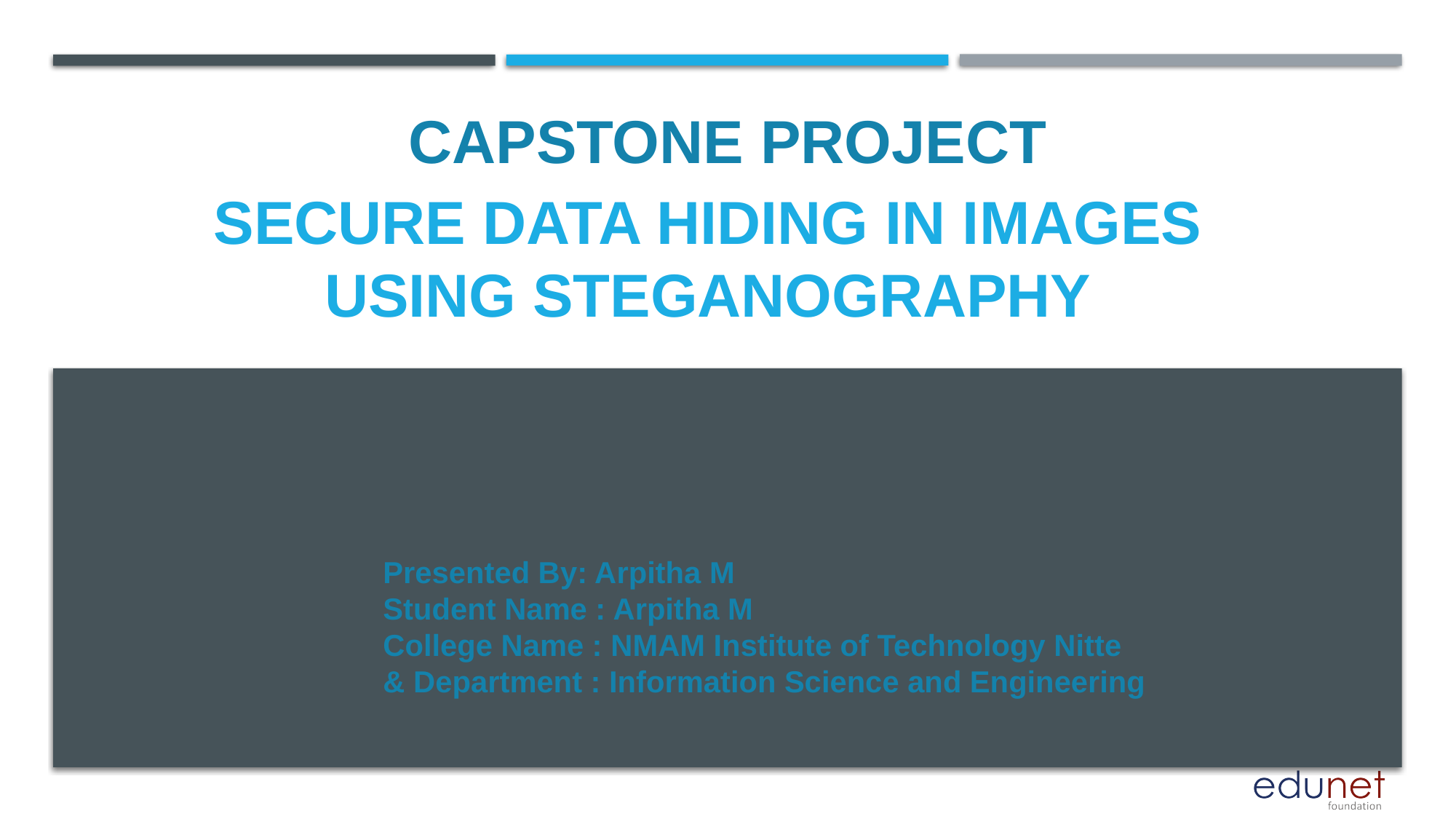

CAPSTONE PROJECT
# secure data hiding in Images using steganography
Presented By: Arpitha M
Student Name : Arpitha M
College Name : NMAM Institute of Technology Nitte
& Department : Information Science and Engineering